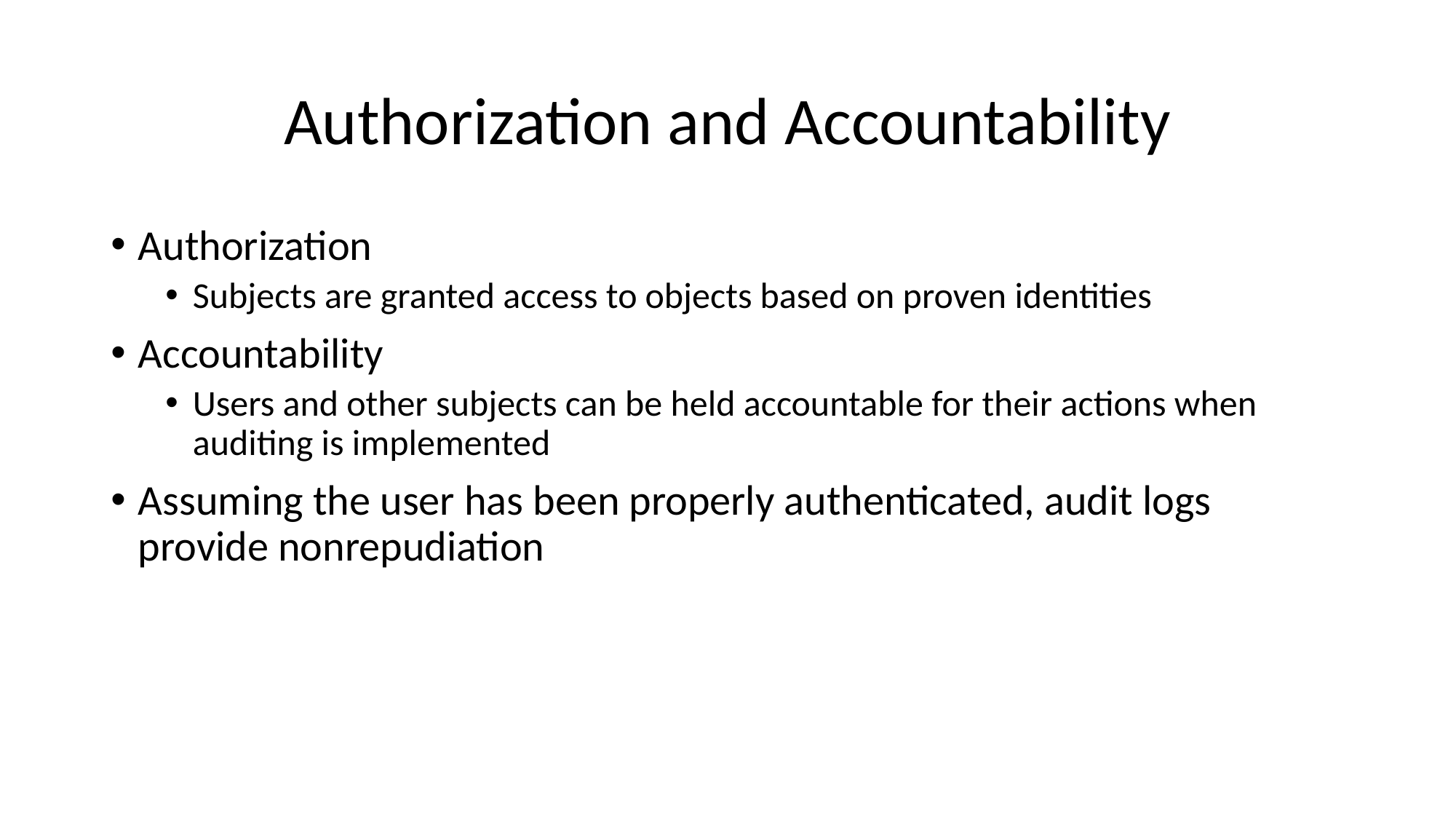

# Authorization and Accountability
Authorization
Subjects are granted access to objects based on proven identities
Accountability
Users and other subjects can be held accountable for their actions when auditing is implemented
Assuming the user has been properly authenticated, audit logs provide nonrepudiation